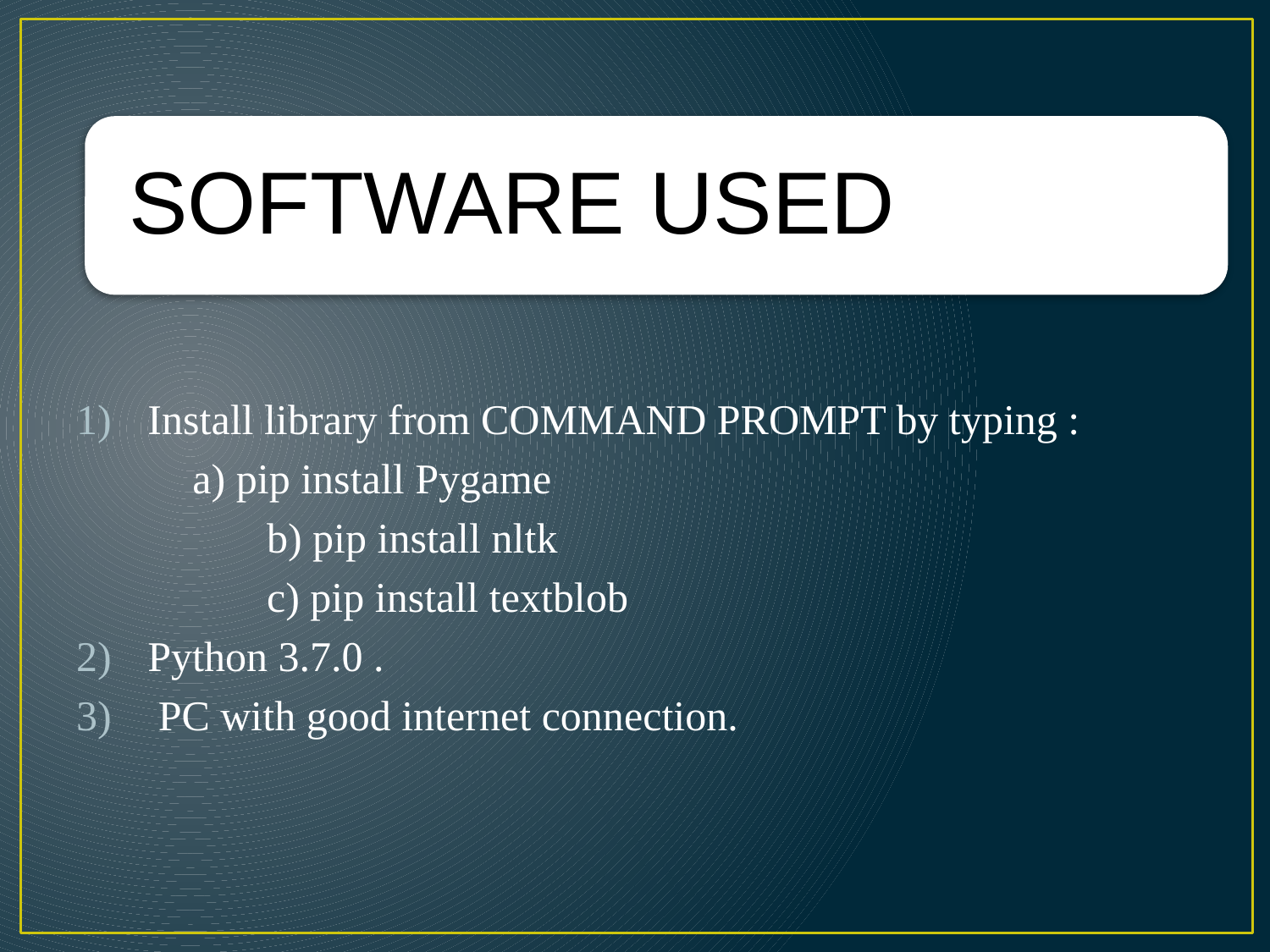

SOFTWARE USED
Install library from COMMAND PROMPT by typing :
           a) pip install Pygame
                  b) pip install nltk
                  c) pip install textblob
Python 3.7.0 .
 PC with good internet connection.